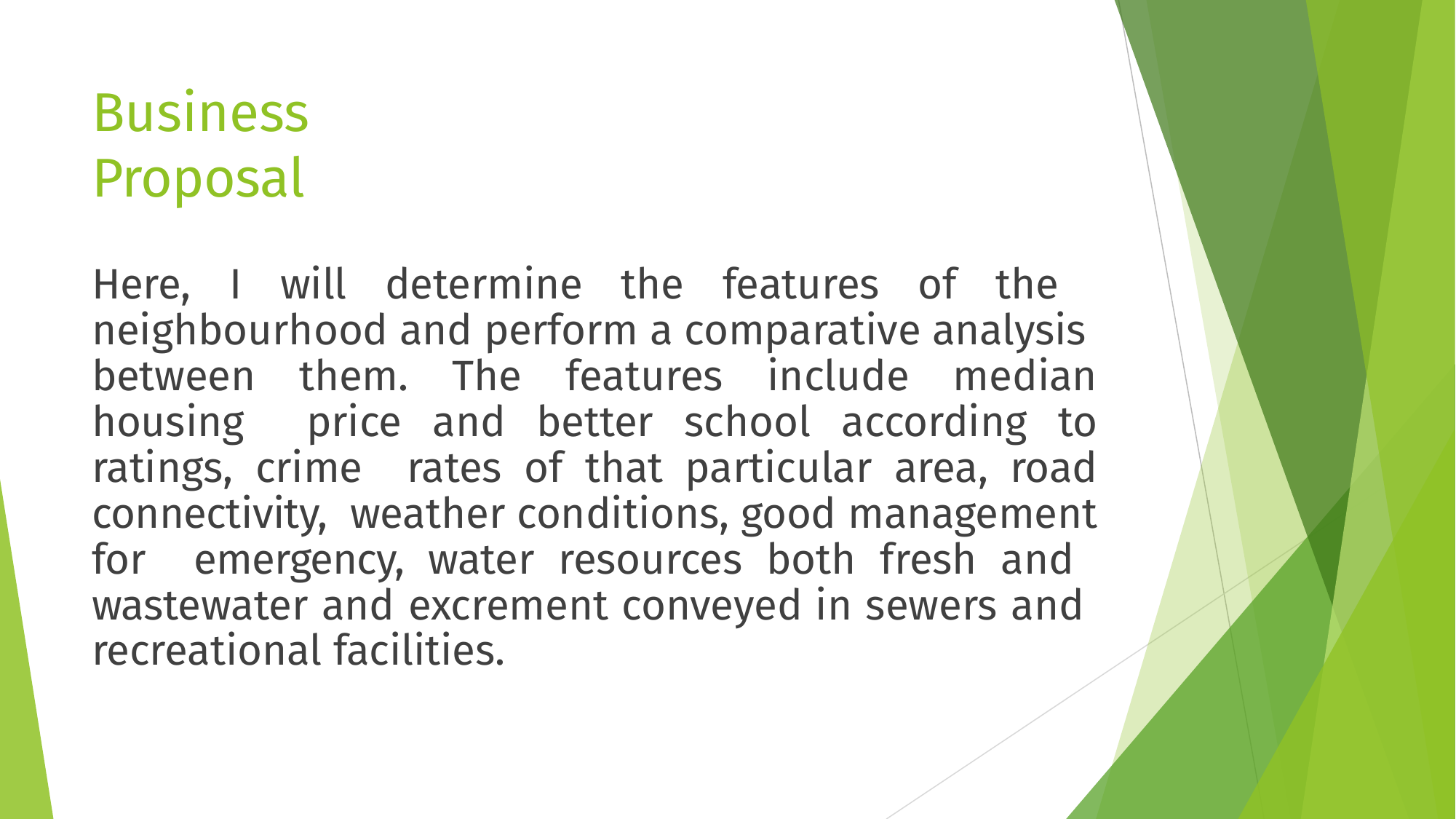

# Business Proposal
Here, I will determine the features of the  neighbourhood and perform a comparative analysis  between them. The features include median housing  price and better school according to ratings, crime  rates of that particular area, road connectivity,  weather conditions, good management for  emergency, water resources both fresh and  wastewater and excrement conveyed in sewers and  recreational facilities.